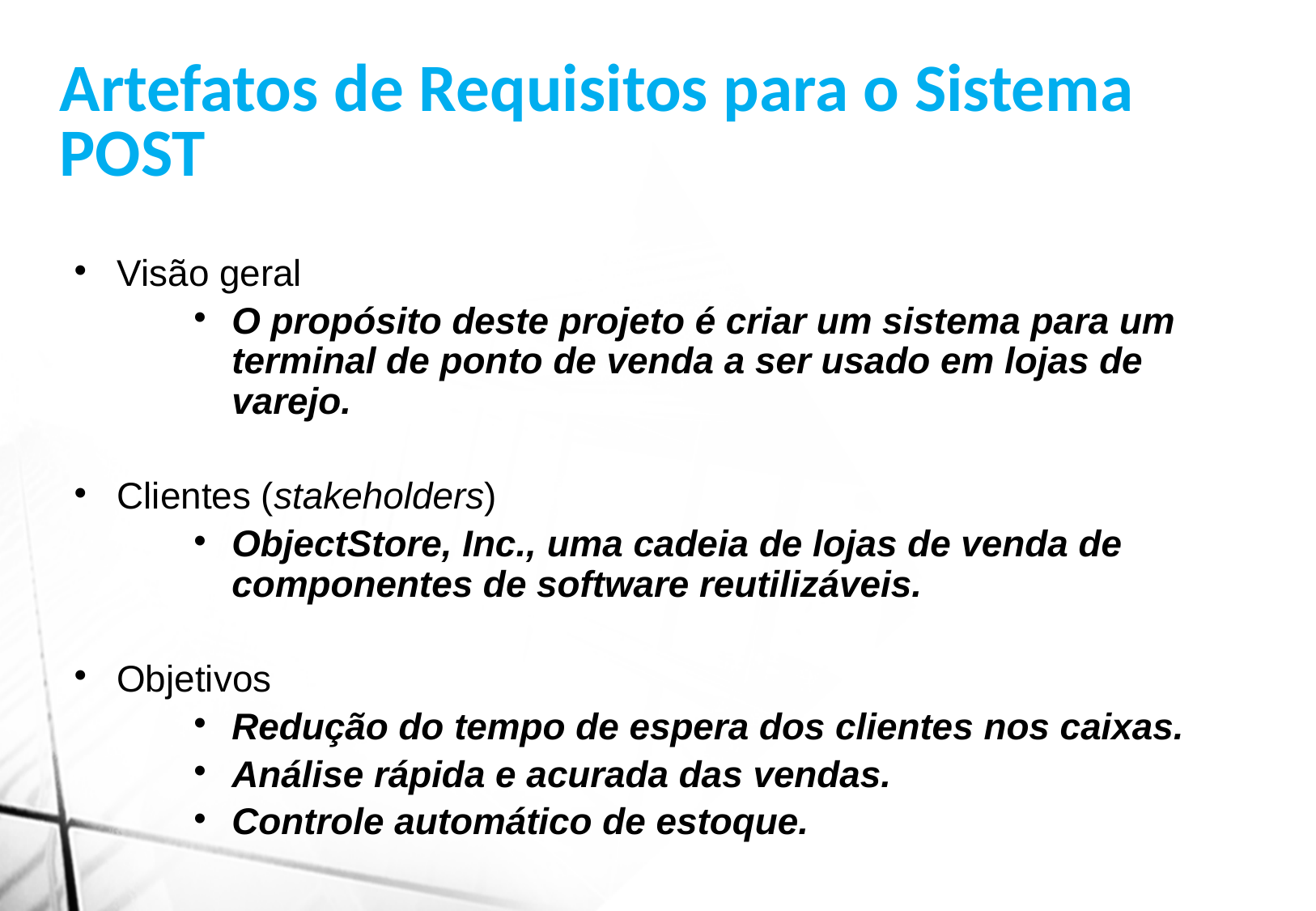

Artefatos de Requisitos para o Sistema POST
Visão geral
O propósito deste projeto é criar um sistema para um terminal de ponto de venda a ser usado em lojas de varejo.

Clientes (stakeholders)
ObjectStore, Inc., uma cadeia de lojas de venda de componentes de software reutilizáveis.

Objetivos
Redução do tempo de espera dos clientes nos caixas.
Análise rápida e acurada das vendas.
Controle automático de estoque.